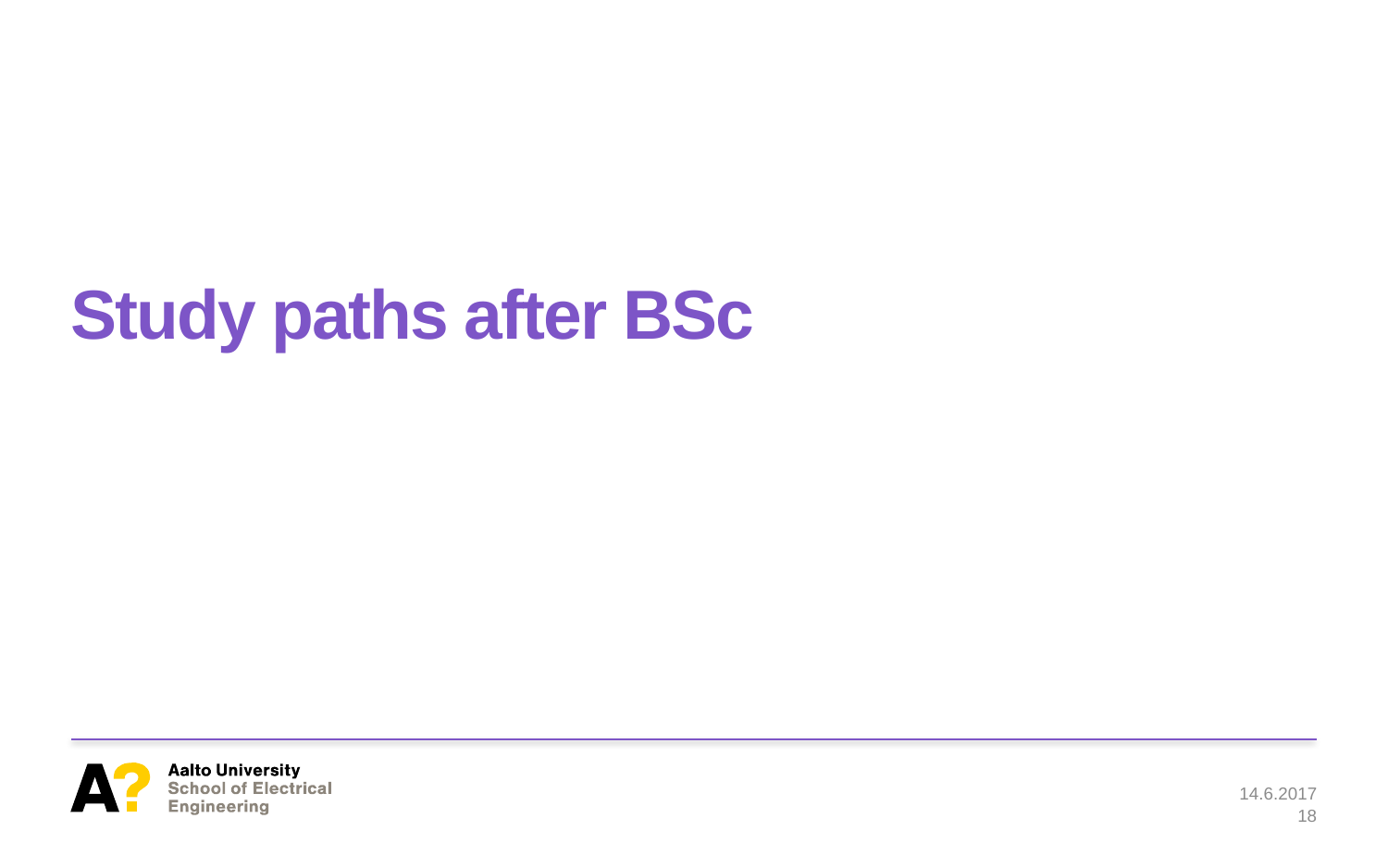

# Study paths after BSc
14.6.2017
18